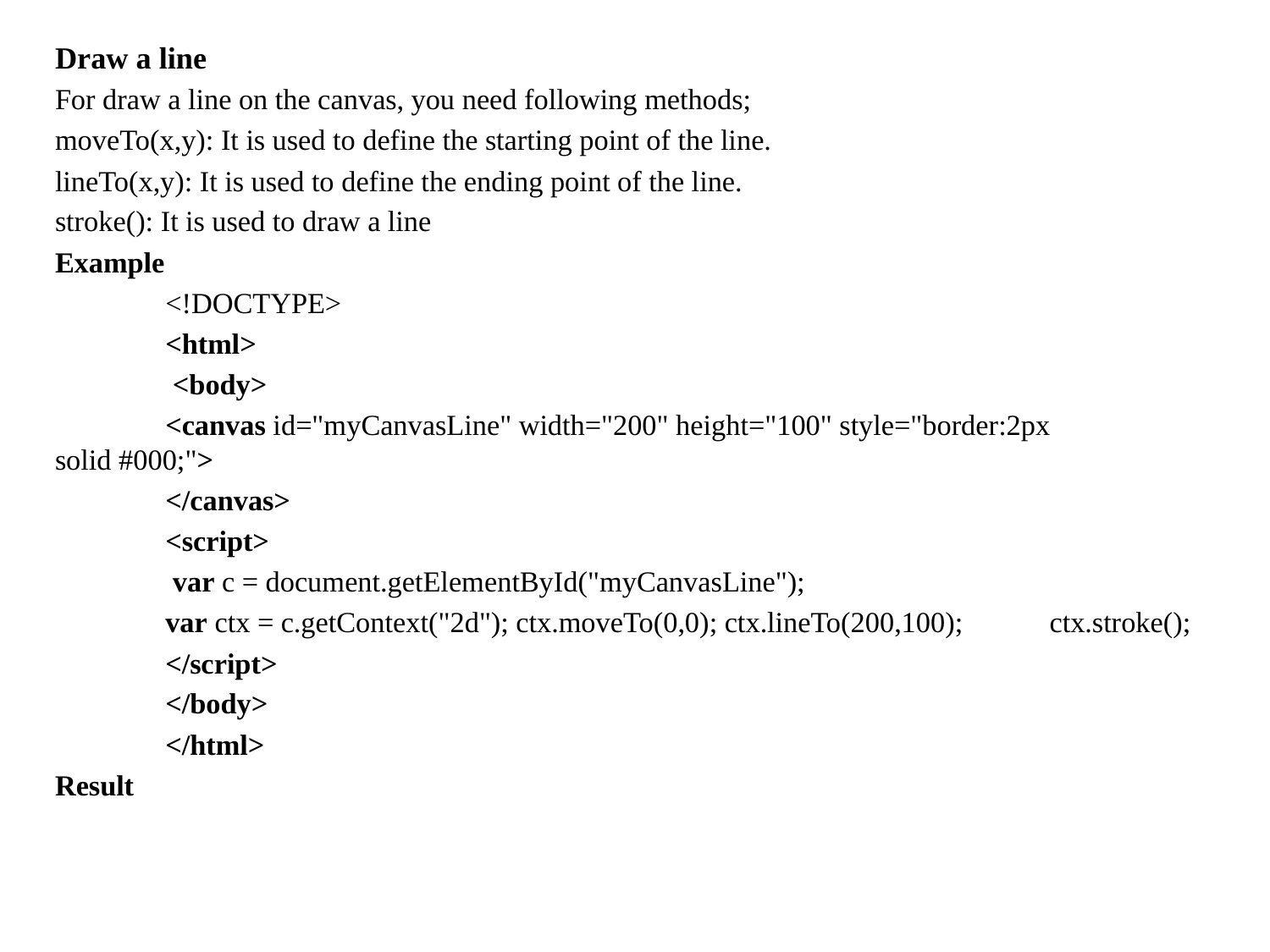

Draw a line
For draw a line on the canvas, you need following methods;
moveTo(x,y): It is used to define the starting point of the line.
lineTo(x,y): It is used to define the ending point of the line.
stroke(): It is used to draw a line
Example
	<!DOCTYPE>
	<html>
	 <body>
	<canvas id="myCanvasLine" width="200" height="100" style="border:2px 	solid #000;">
	</canvas>
	<script>
	 var c = document.getElementById("myCanvasLine");
	var ctx = c.getContext("2d"); ctx.moveTo(0,0); ctx.lineTo(200,100); 	ctx.stroke();
	</script>
	</body>
	</html>
Result